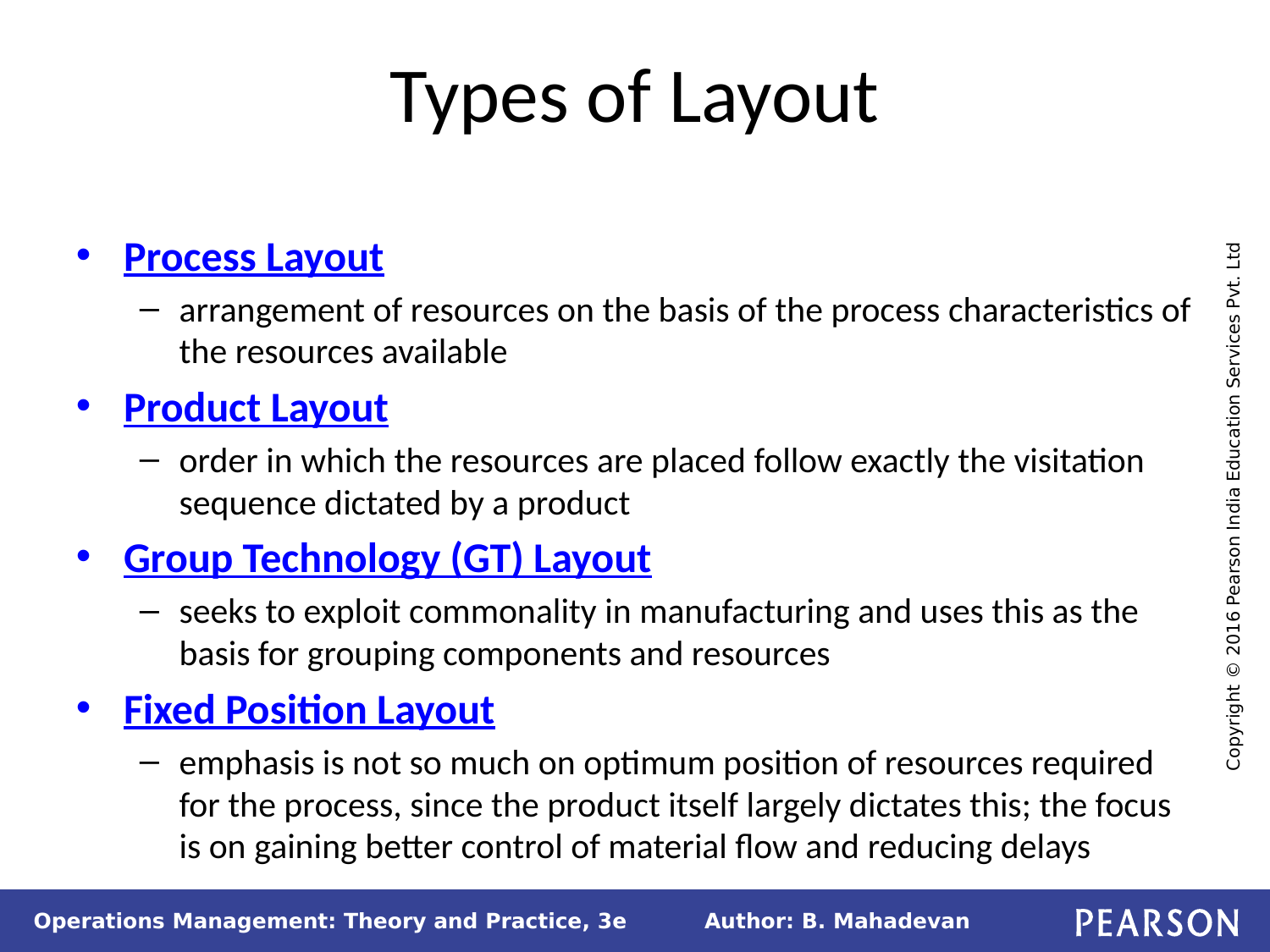

# Types of Layout
Process Layout
arrangement of resources on the basis of the process characteristics of the resources available
Product Layout
order in which the resources are placed follow exactly the visitation sequence dictated by a product
Group Technology (GT) Layout
seeks to exploit commonality in manufacturing and uses this as the basis for grouping components and resources
Fixed Position Layout
emphasis is not so much on optimum position of resources required for the process, since the product itself largely dictates this; the focus is on gaining better control of material flow and reducing delays